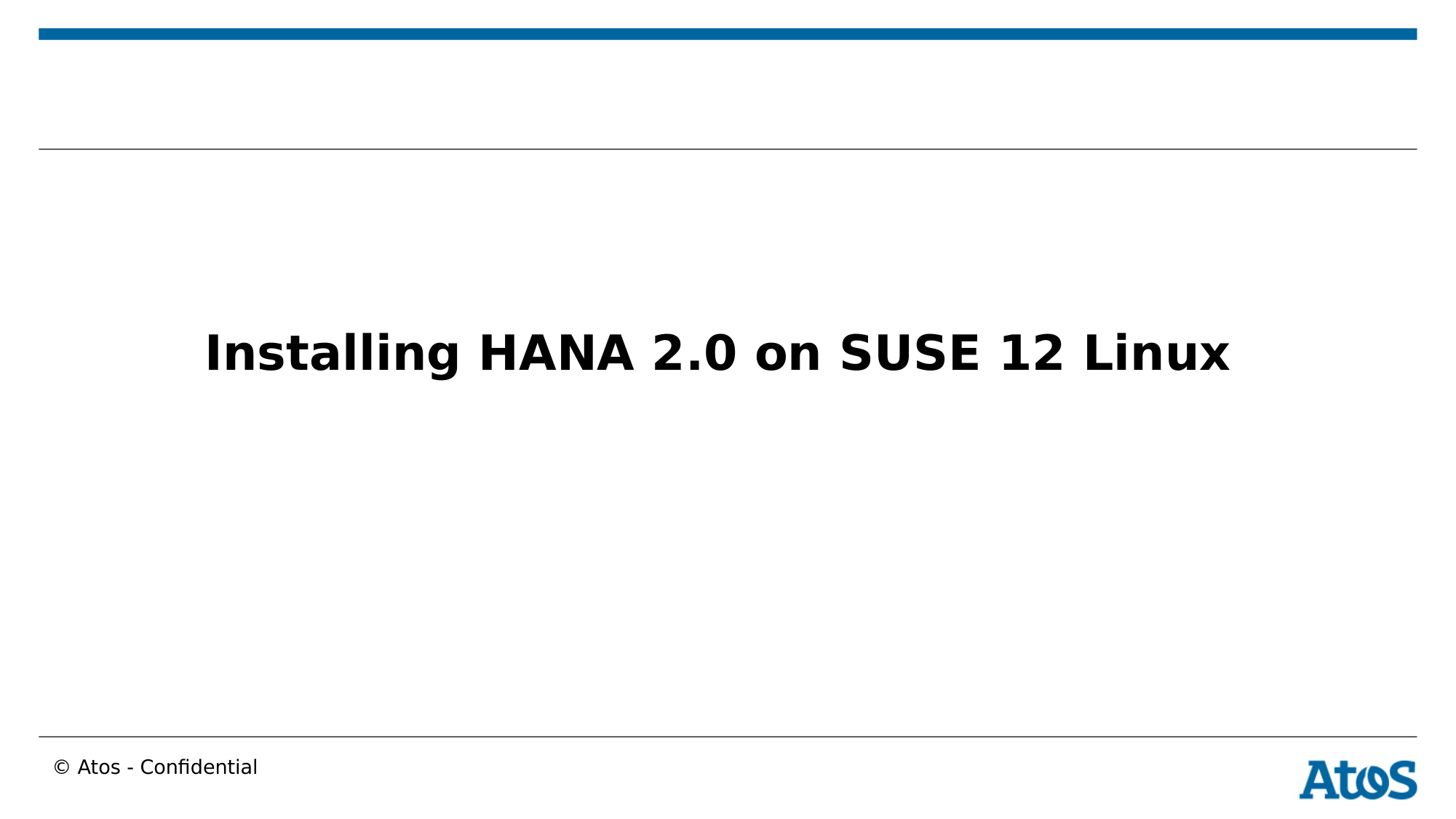

Installing HANA 2.0 on SUSE 12 Linux